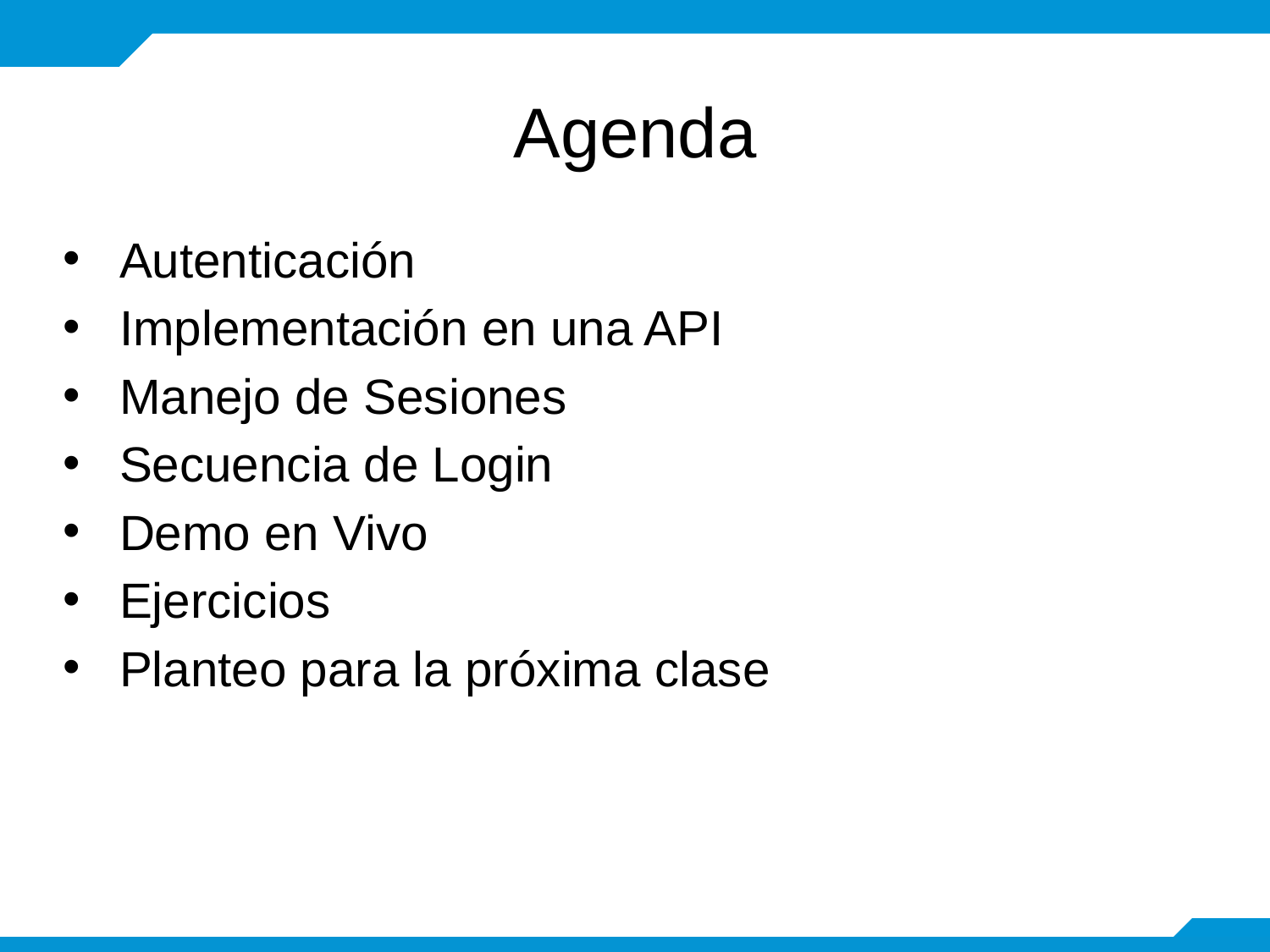

# Agenda
Autenticación
Implementación en una API
Manejo de Sesiones
Secuencia de Login
Demo en Vivo
Ejercicios
Planteo para la próxima clase